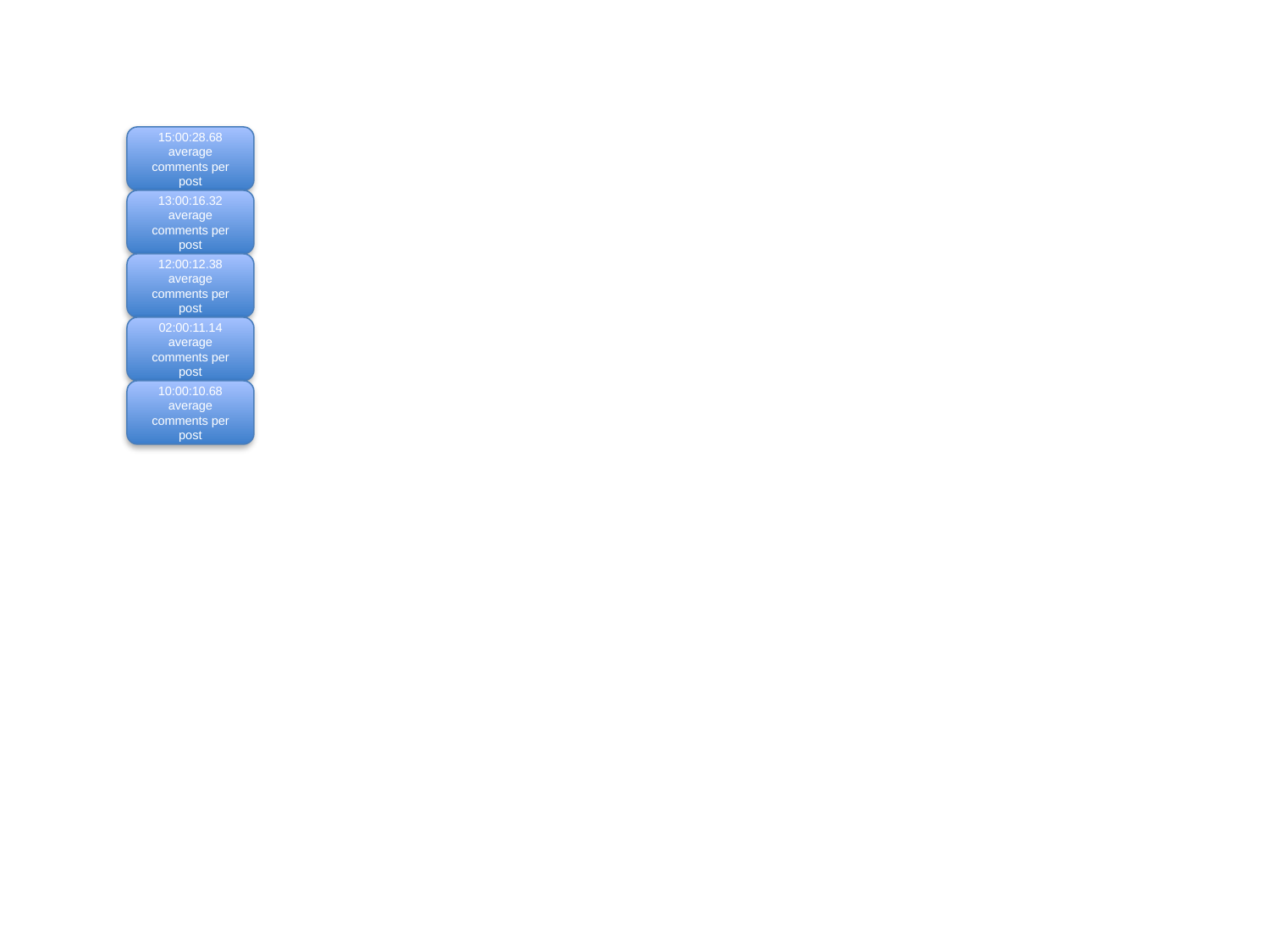

15:00:28.68 average comments per post

13:00:16.32 average comments per post

12:00:12.38 average comments per post
#

02:00:11.14 average comments per post

10:00:10.68 average comments per post